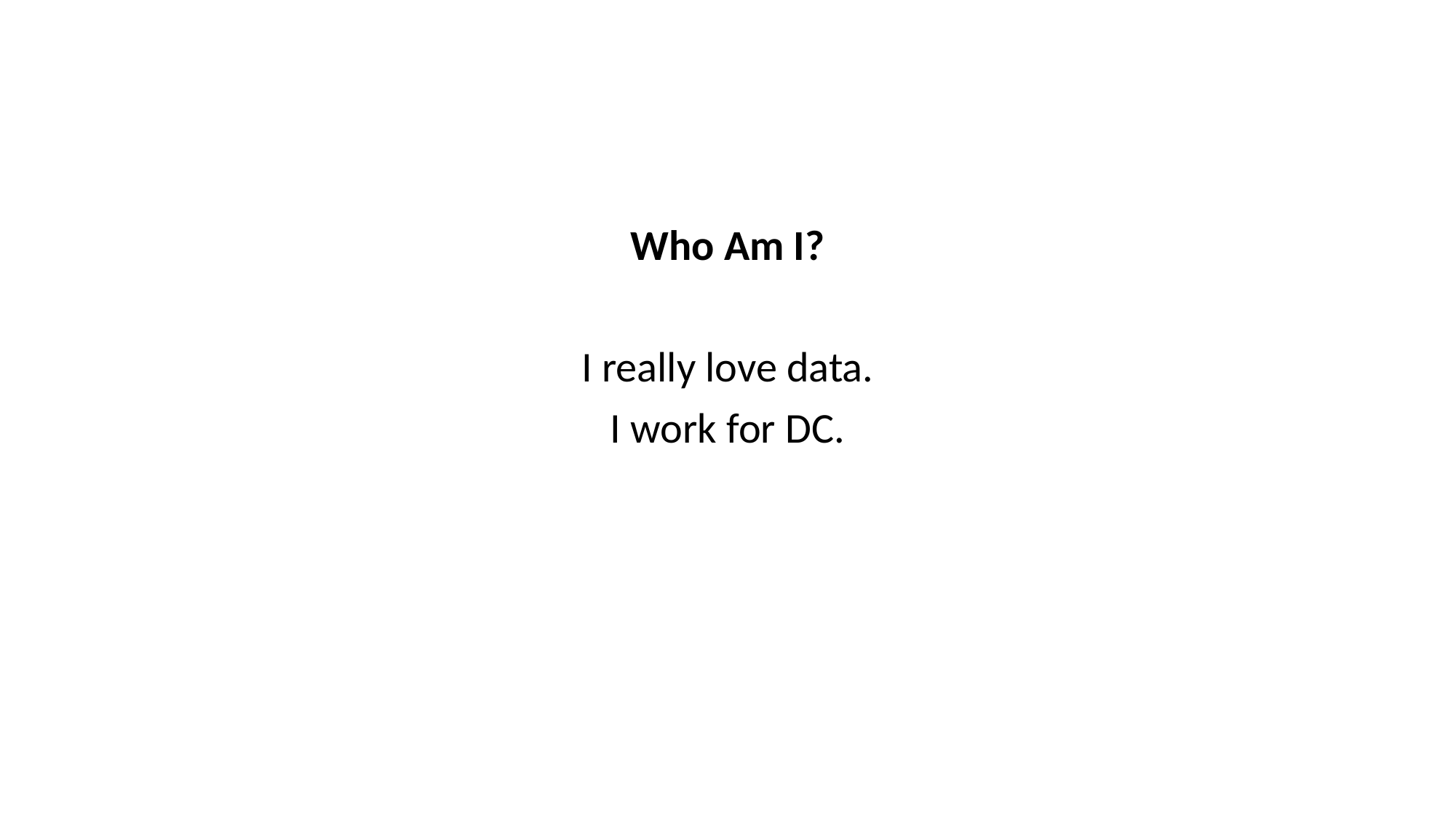

#
Who Am I?

I really love data.
I work for DC.